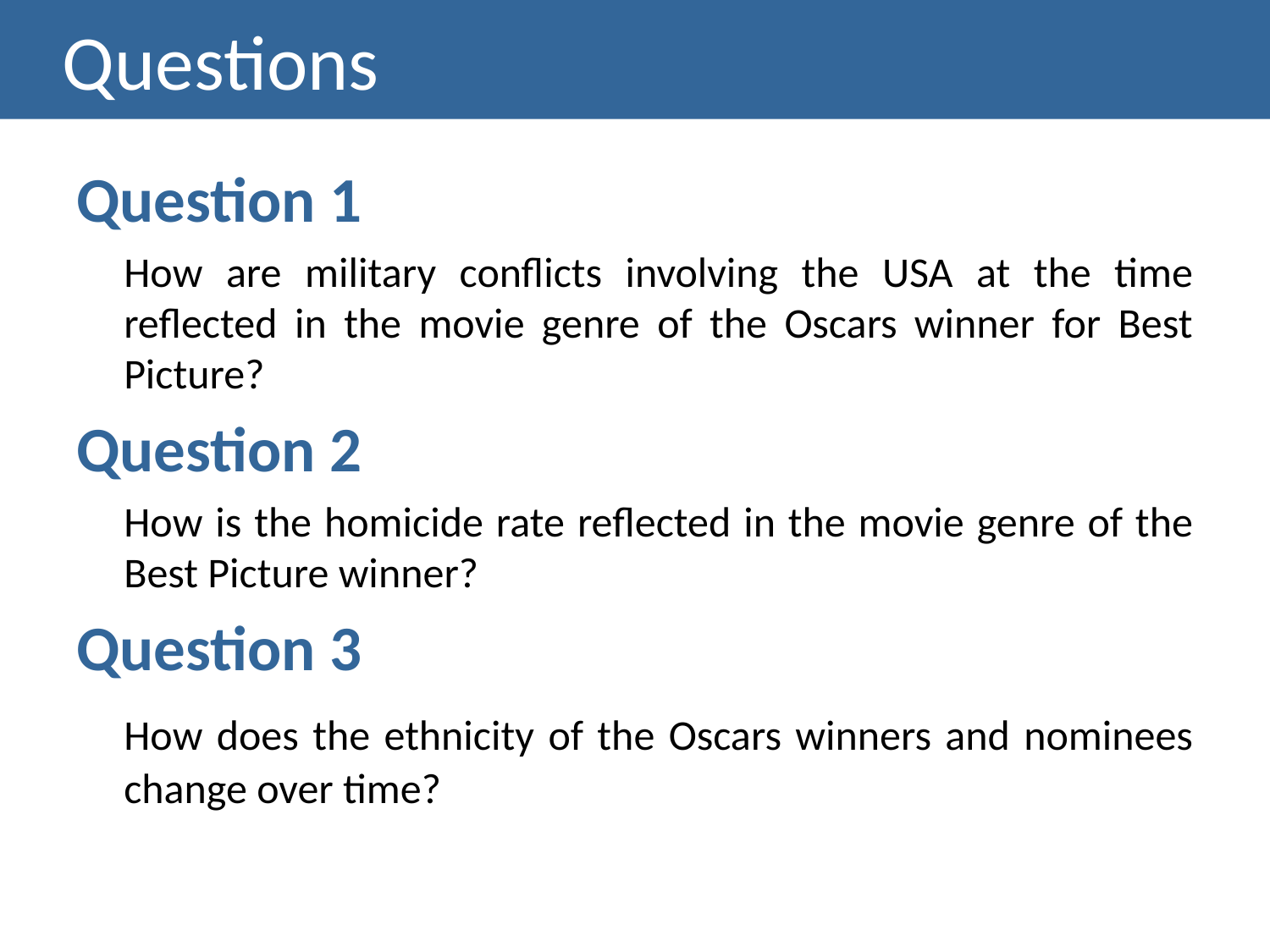

# Questions
Question 1
	How are military conflicts involving the USA at the time reflected in the movie genre of the Oscars winner for Best Picture?
Question 2
	How is the homicide rate reflected in the movie genre of the Best Picture winner?
Question 3
	How does the ethnicity of the Oscars winners and nominees change over time?